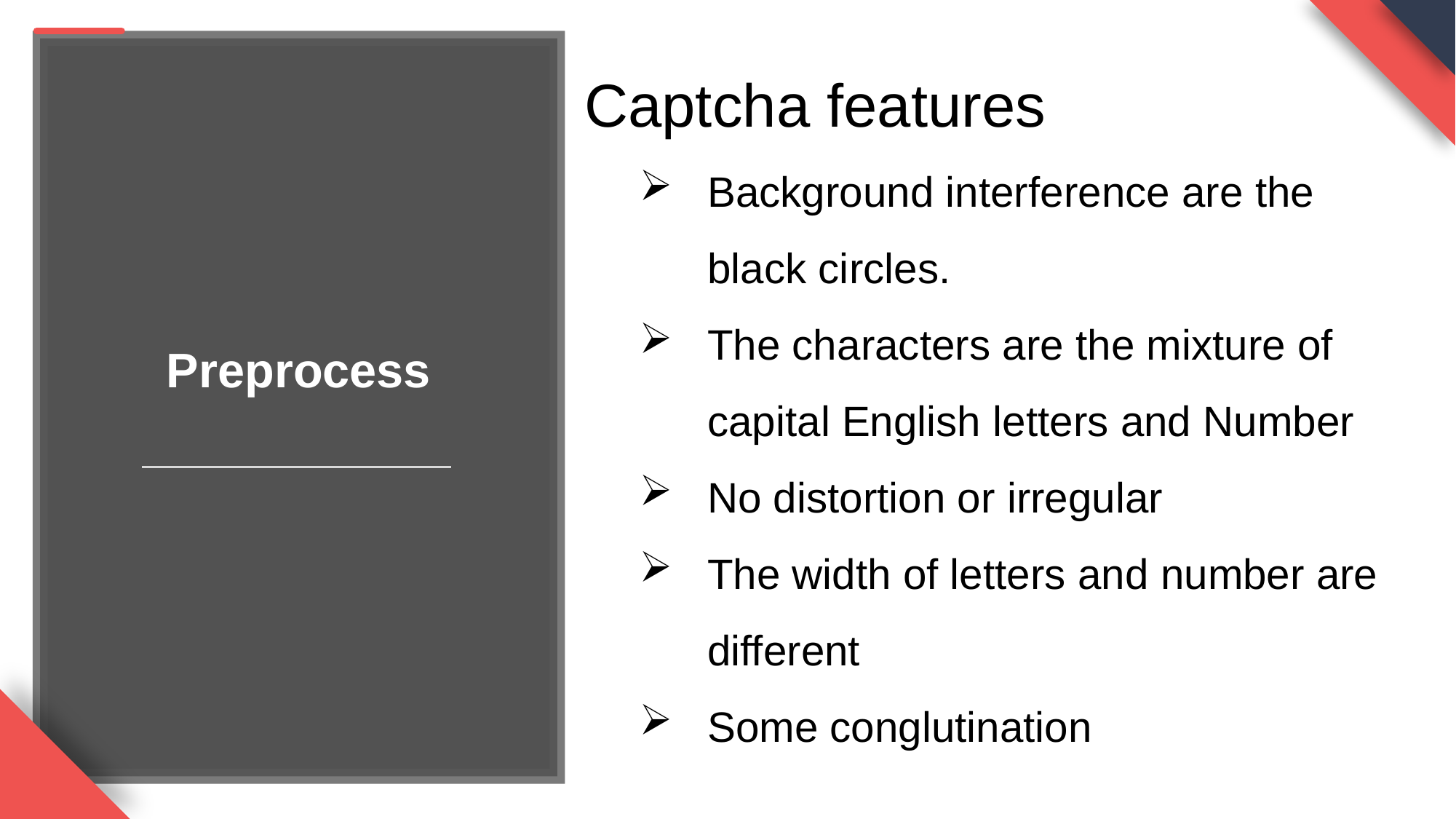

Captcha features
Background interference are the black circles.
The characters are the mixture of capital English letters and Number
No distortion or irregular
The width of letters and number are different
Some conglutination
Preprocess